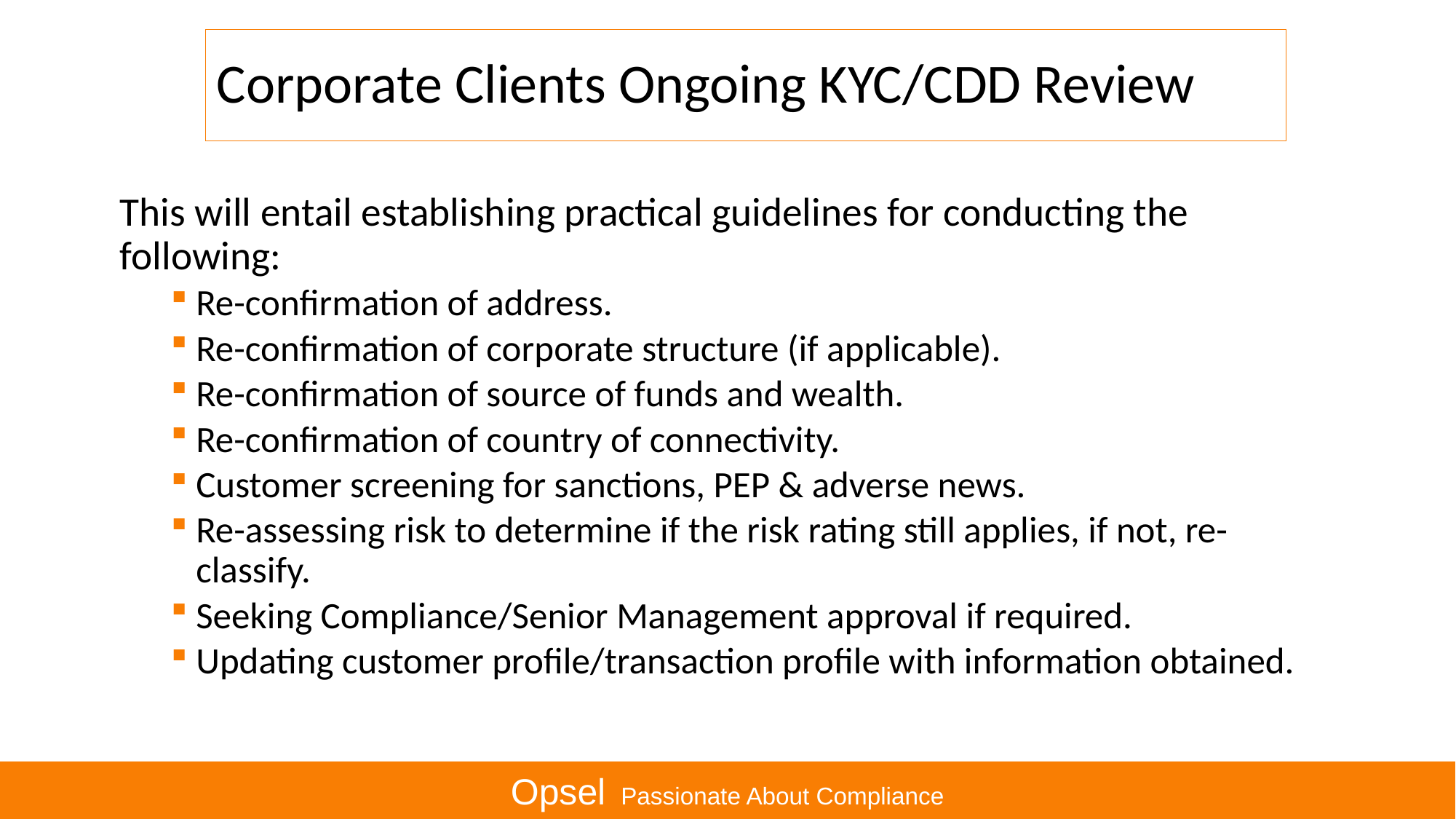

# Corporate Clients Ongoing KYC/CDD Review
This will entail establishing practical guidelines for conducting the following:
Re-confirmation of address.
Re-confirmation of corporate structure (if applicable).
Re-confirmation of source of funds and wealth.
Re-confirmation of country of connectivity.
Customer screening for sanctions, PEP & adverse news.
Re-assessing risk to determine if the risk rating still applies, if not, re-classify.
Seeking Compliance/Senior Management approval if required.
Updating customer profile/transaction profile with information obtained.

Opsel  Passionate About Compliance